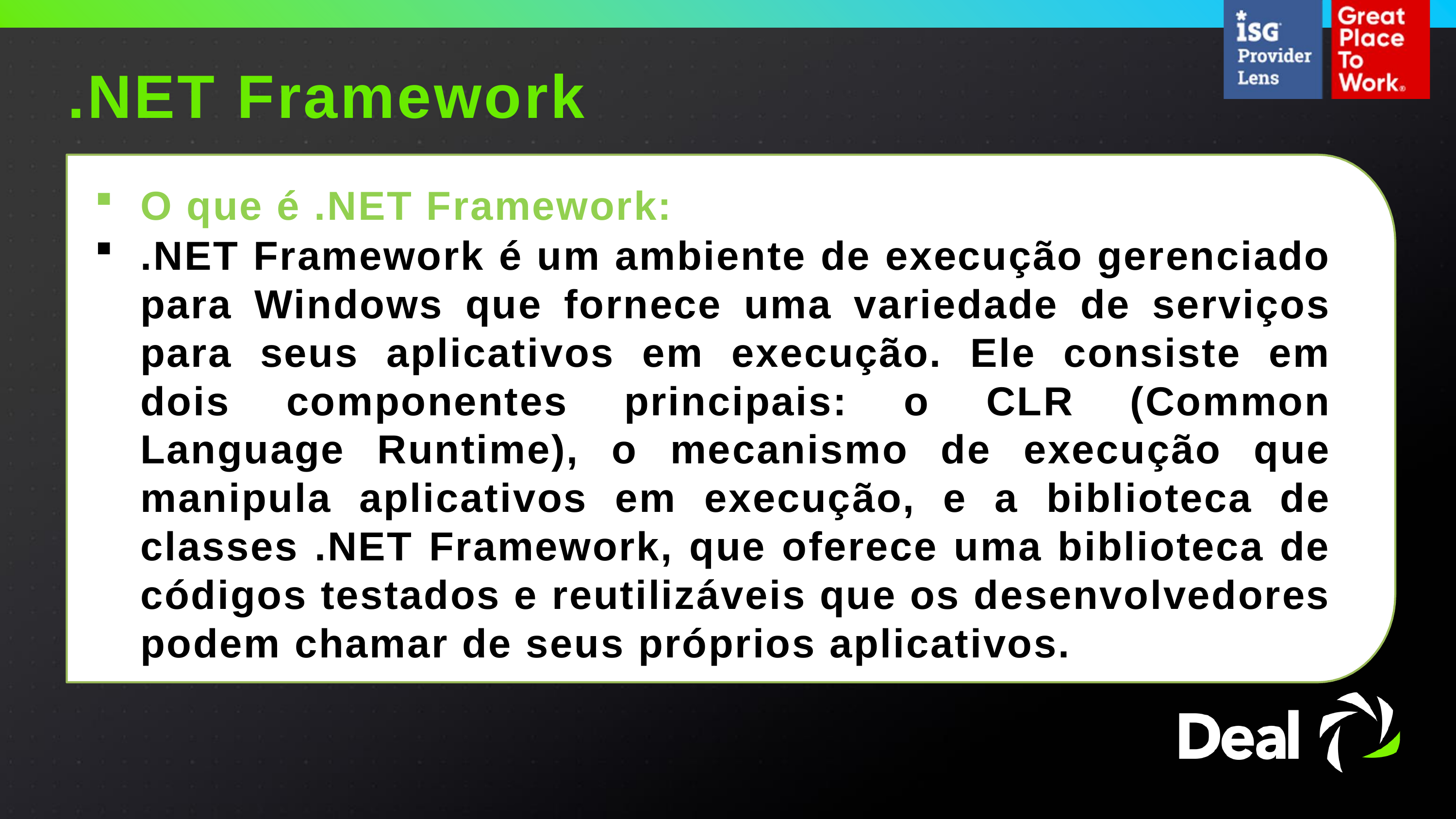

.NET Framework

O que é .NET Framework:
.NET Framework é um ambiente de execução gerenciado para Windows que fornece uma variedade de serviços para seus aplicativos em execução. Ele consiste em dois componentes principais: o CLR (Common Language Runtime), o mecanismo de execução que manipula aplicativos em execução, e a biblioteca de classes .NET Framework, que oferece uma biblioteca de códigos testados e reutilizáveis que os desenvolvedores podem chamar de seus próprios aplicativos.